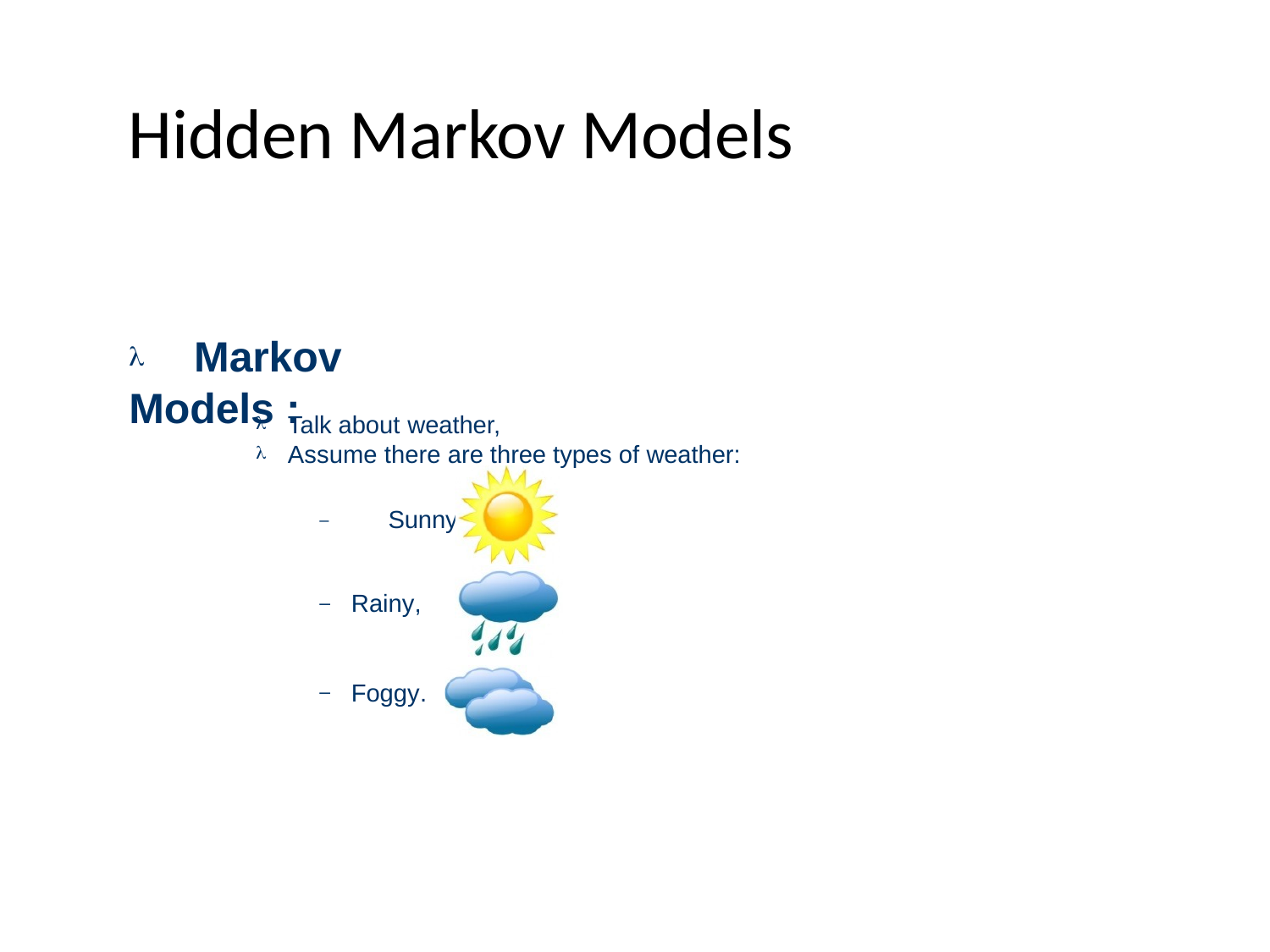

# Hidden Markov Models
λ Markov Models :
λ
λ
Talk about weather,
Assume there are three types of weather:

–	Sunny,

Rainy,
–

Foggy.
–